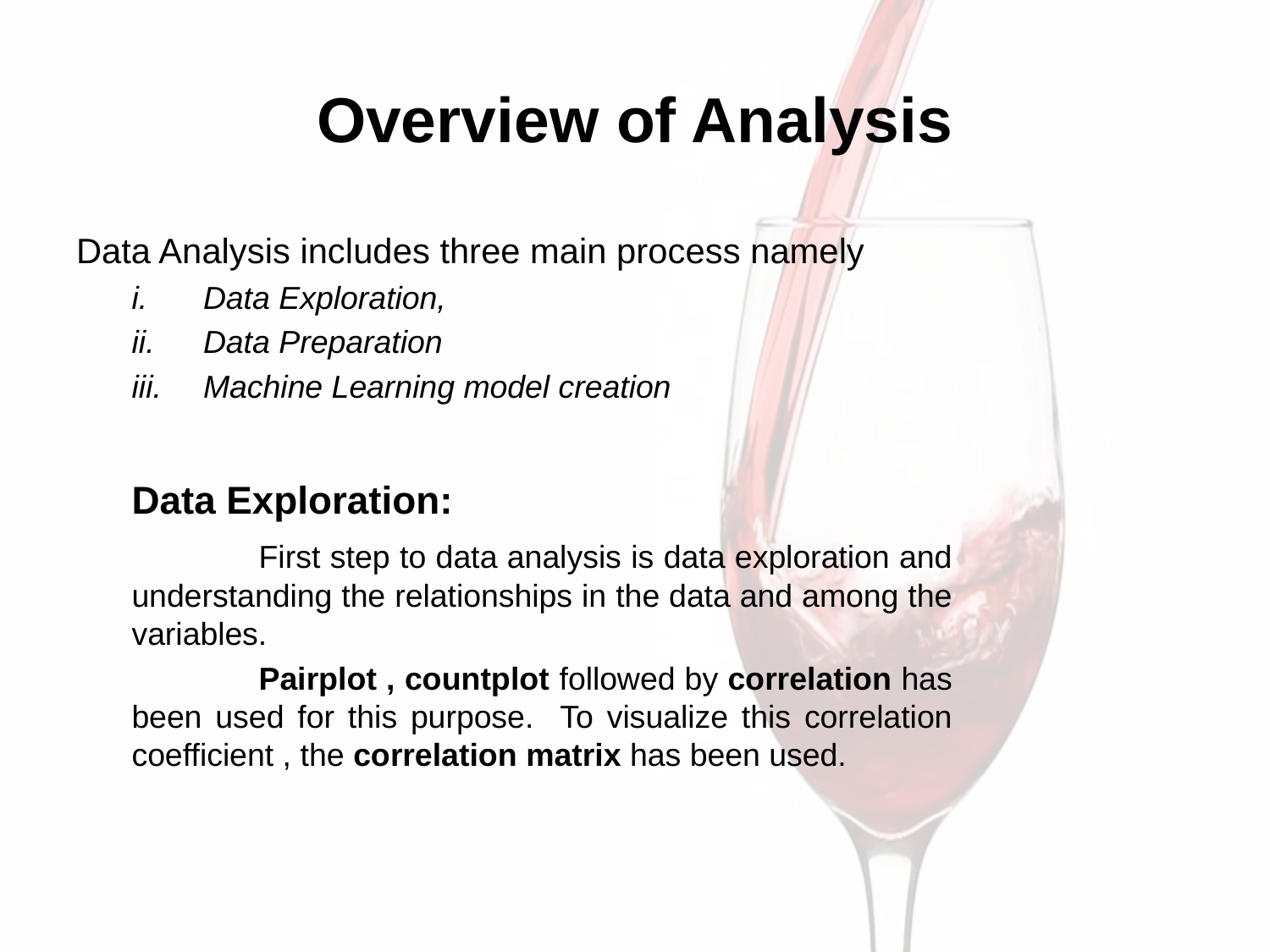

# Overview of Analysis
Data Analysis includes three main process namely
Data Exploration,
Data Preparation
Machine Learning model creation

Data Exploration:
	First step to data analysis is data exploration and understanding the relationships in the data and among the variables.
	Pairplot , countplot followed by correlation has been used for this purpose.  To visualize this correlation coefficient , the correlation matrix has been used.